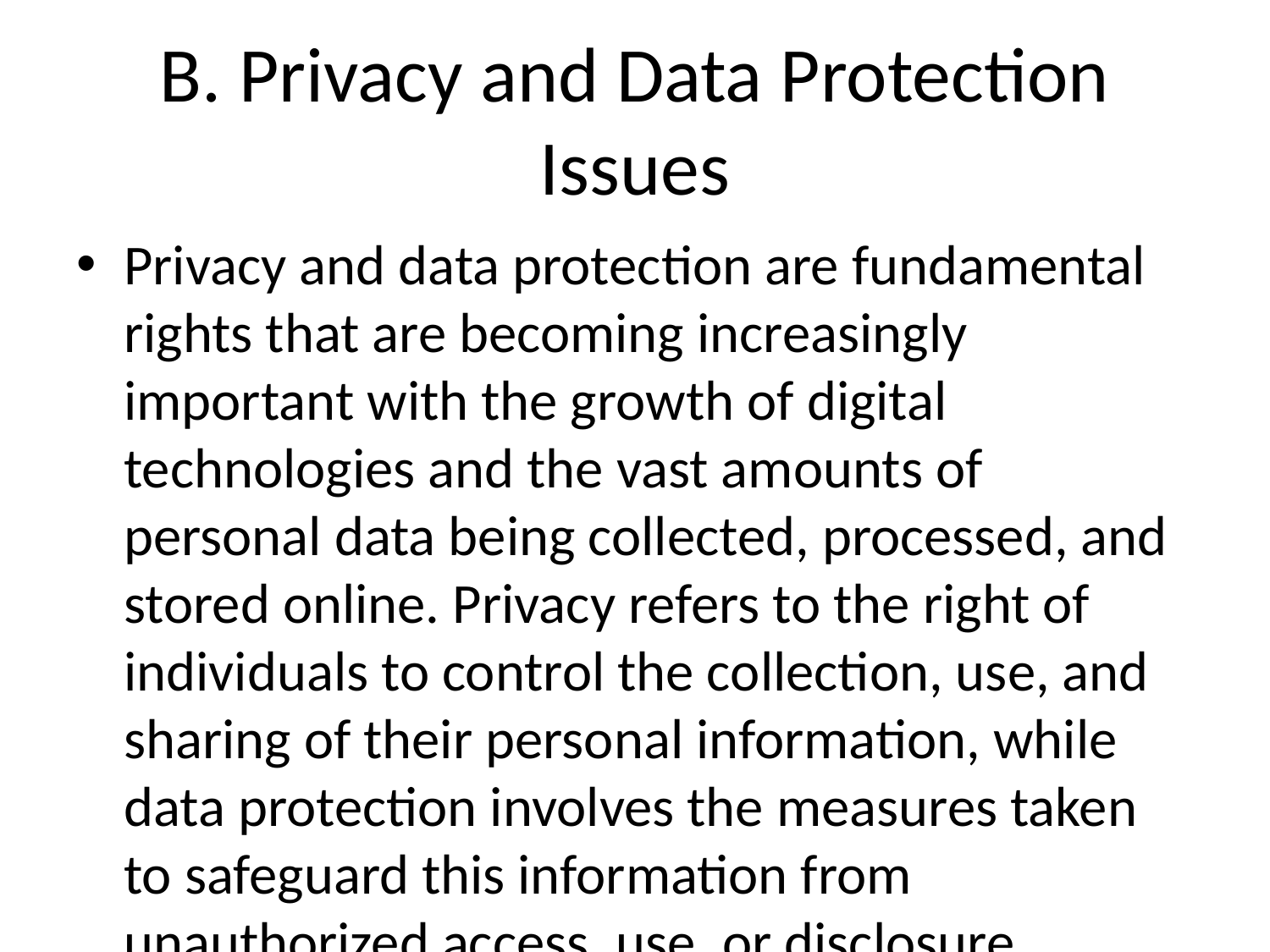

# B. Privacy and Data Protection Issues
Privacy and data protection are fundamental rights that are becoming increasingly important with the growth of digital technologies and the vast amounts of personal data being collected, processed, and stored online. Privacy refers to the right of individuals to control the collection, use, and sharing of their personal information, while data protection involves the measures taken to safeguard this information from unauthorized access, use, or disclosure.

Several key issues arise in the realm of privacy and data protection:

1. **Data Breaches**: Data breaches occur when sensitive or confidential information is accessed, disclosed, or stolen without authorization. This can result in significant harm to individuals, including identity theft, financial losses, and reputational damage.

2. **Lack of Consent**: Users often have little control over how their data is collected and used by companies. Lack of transparency and informed consent can lead to privacy violations and erosion of trust between companies and their customers.

3. **Data Profiling**: Companies collect vast amounts of data to create profiles of individuals for targeted advertising, personalized services, and other purposes. However, data profiling can lead to discriminatory practices and privacy invasions if not carefully regulated.

4. **Government Surveillance**: Governments around the world engage in mass surveillance programs to monitor citizens' communications and online activities. While national security concerns may justify some level of surveillance, excessive government intrusion can infringe on individuals' privacy rights.

5. **Cross-border Data Transfers**: With the global nature of the internet, personal data is often transferred across borders. Divergent data protection laws and regulations among countries create challenges for ensuring consistent privacy standards and protection for individuals.

6. **Internet of Things (IoT)**: The proliferation of connected devices in the IoT ecosystem raises concerns about the security and privacy of the data collected by these devices. Vulnerabilities in IoT systems can expose personal information to cyberattacks and unauthorized access.

To address these issues, countries have enacted data protection laws such as the General Data Protection Regulation (GDPR) in the European Union and the California Consumer Privacy Act (CCPA) in the United States. These regulations set guidelines for the collection, processing, and sharing of personal data and provide individuals with rights to access, correct, and delete their data.

Businesses and organizations are increasingly recognizing the importance of protecting individuals' privacy and data as part of their corporate social responsibility efforts and to maintain the trust of their customers. Implementing privacy by design principles, conducting privacy impact assessments, and ensuring secure data handling practices are essential steps to mitigate privacy and data protection risks.